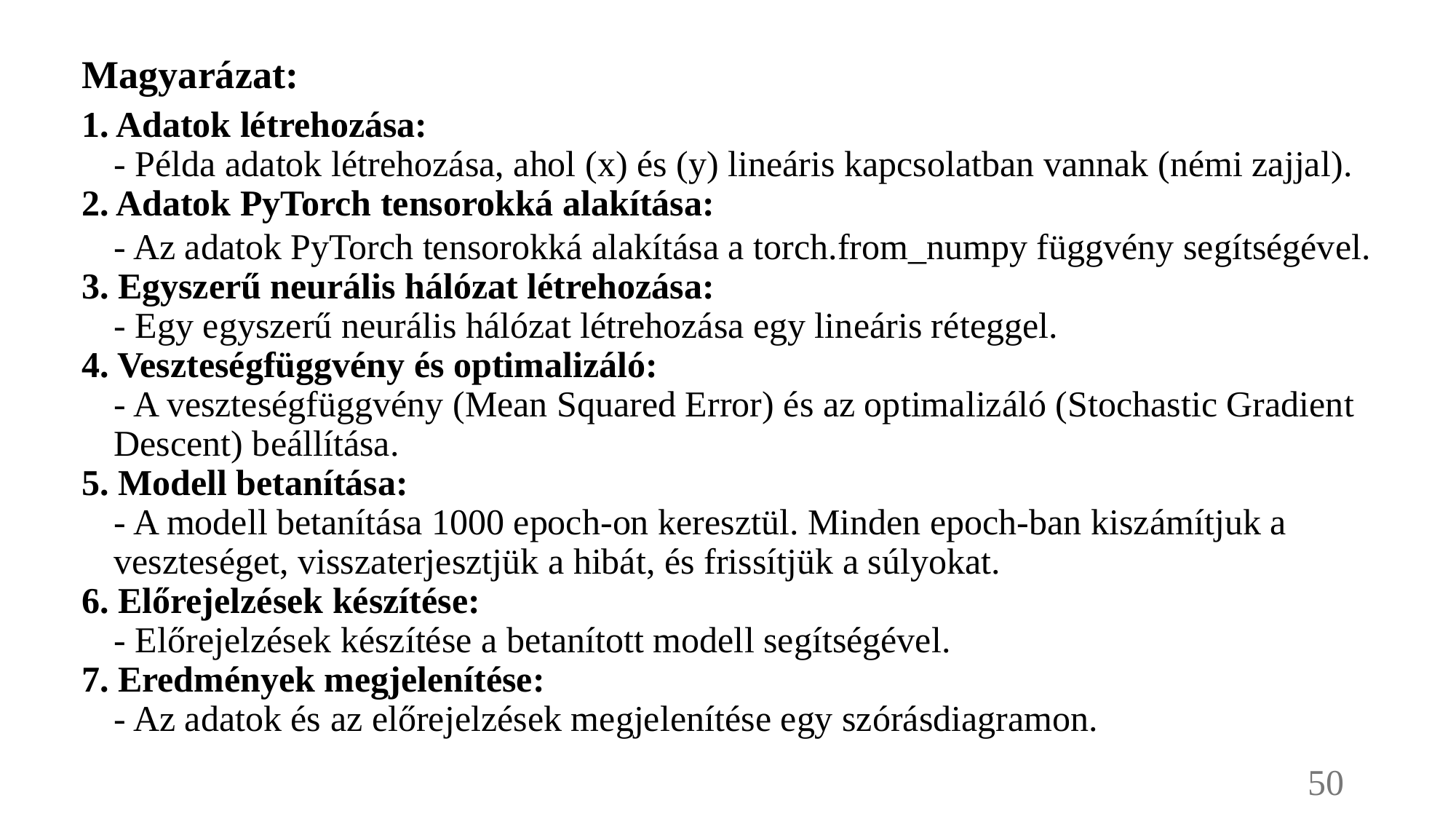

Magyarázat:
1. Adatok létrehozása:
- Példa adatok létrehozása, ahol (x) és (y) lineáris kapcsolatban vannak (némi zajjal).
2. Adatok PyTorch tensorokká alakítása:
- Az adatok PyTorch tensorokká alakítása a torch.from_numpy függvény segítségével.
3. Egyszerű neurális hálózat létrehozása:
- Egy egyszerű neurális hálózat létrehozása egy lineáris réteggel.
4. Veszteségfüggvény és optimalizáló:
- A veszteségfüggvény (Mean Squared Error) és az optimalizáló (Stochastic Gradient Descent) beállítása.
5. Modell betanítása:
- A modell betanítása 1000 epoch-on keresztül. Minden epoch-ban kiszámítjuk a veszteséget, visszaterjesztjük a hibát, és frissítjük a súlyokat.
6. Előrejelzések készítése:
- Előrejelzések készítése a betanított modell segítségével.
7. Eredmények megjelenítése:
- Az adatok és az előrejelzések megjelenítése egy szórásdiagramon.
50